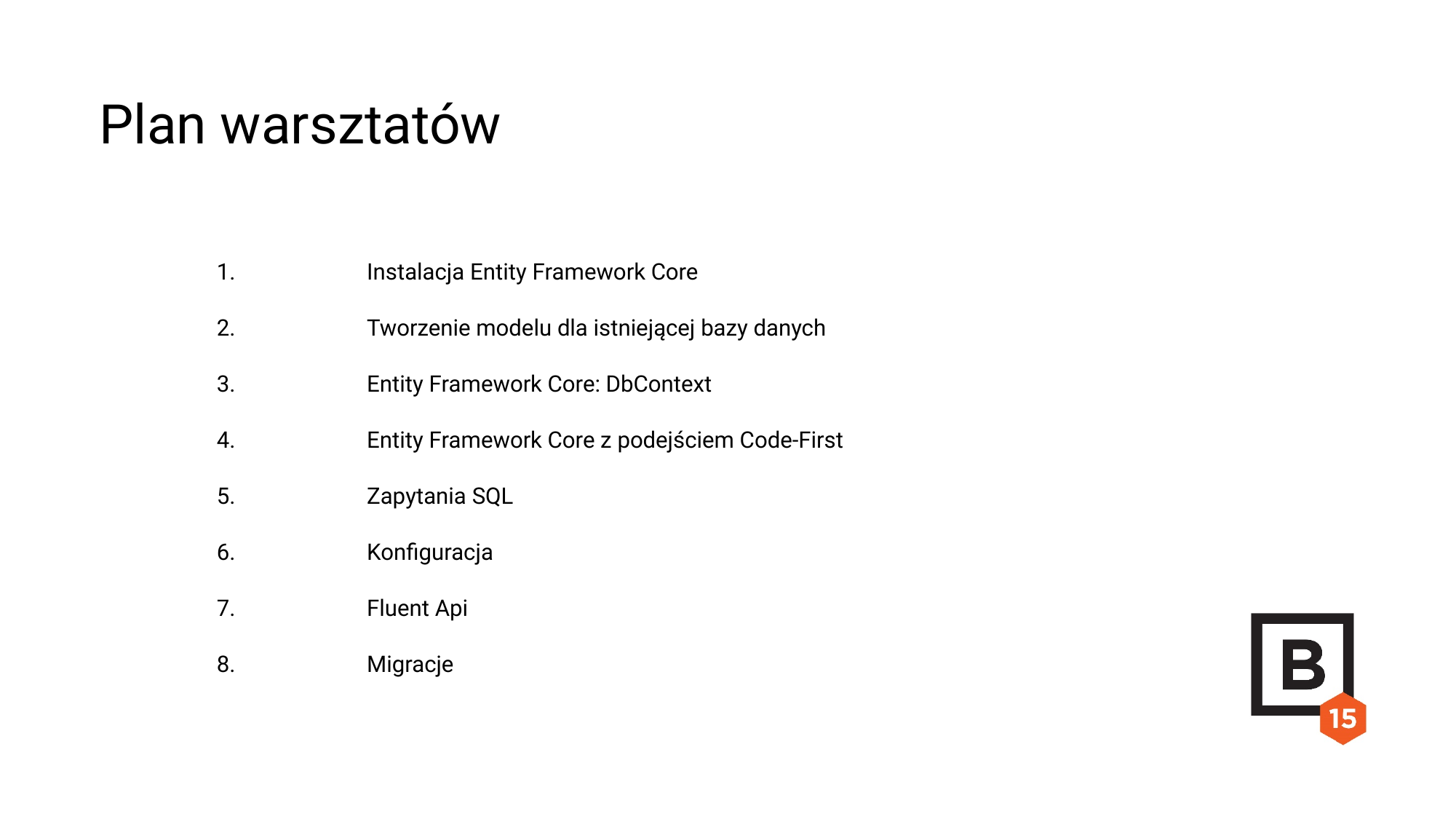

Plan warsztatów

	Instalacja Entity Framework Core
	Tworzenie modelu dla istniejącej bazy danych
	Entity Framework Core: DbContext
	Entity Framework Core z podejściem Code-First
	Zapytania SQL
	Konfiguracja
	Fluent Api
	Migracje